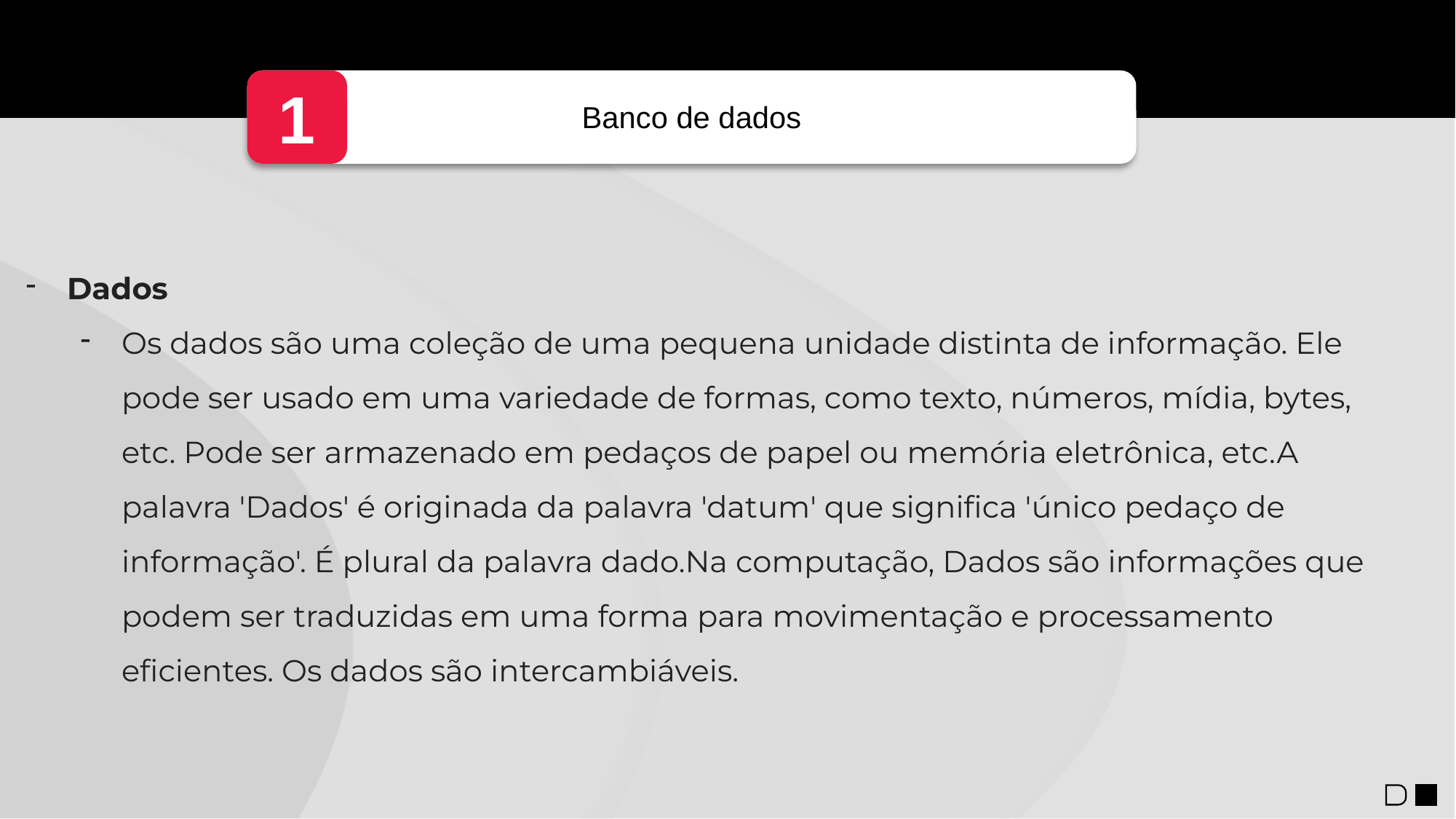

1
Banco de dados
Dados
Os dados são uma coleção de uma pequena unidade distinta de informação. Ele pode ser usado em uma variedade de formas, como texto, números, mídia, bytes, etc. Pode ser armazenado em pedaços de papel ou memória eletrônica, etc.A palavra 'Dados' é originada da palavra 'datum' que significa 'único pedaço de informação'. É plural da palavra dado.Na computação, Dados são informações que podem ser traduzidas em uma forma para movimentação e processamento eficientes. Os dados são intercambiáveis.